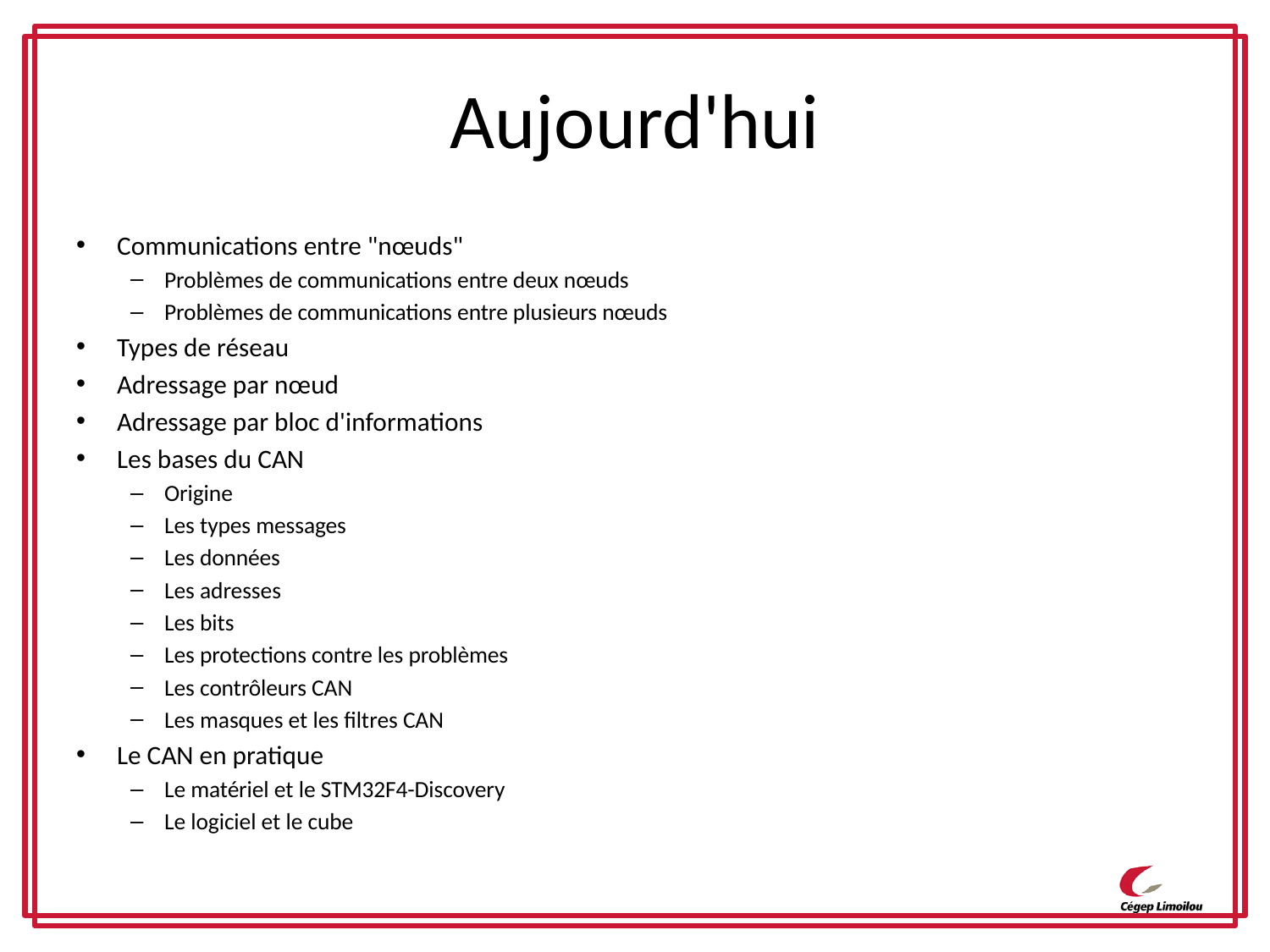

# Aujourd'hui
Communications entre "nœuds"
Problèmes de communications entre deux nœuds
Problèmes de communications entre plusieurs nœuds
Types de réseau
Adressage par nœud
Adressage par bloc d'informations
Les bases du CAN
Origine
Les types messages
Les données
Les adresses
Les bits
Les protections contre les problèmes
Les contrôleurs CAN
Les masques et les filtres CAN
Le CAN en pratique
Le matériel et le STM32F4-Discovery
Le logiciel et le cube